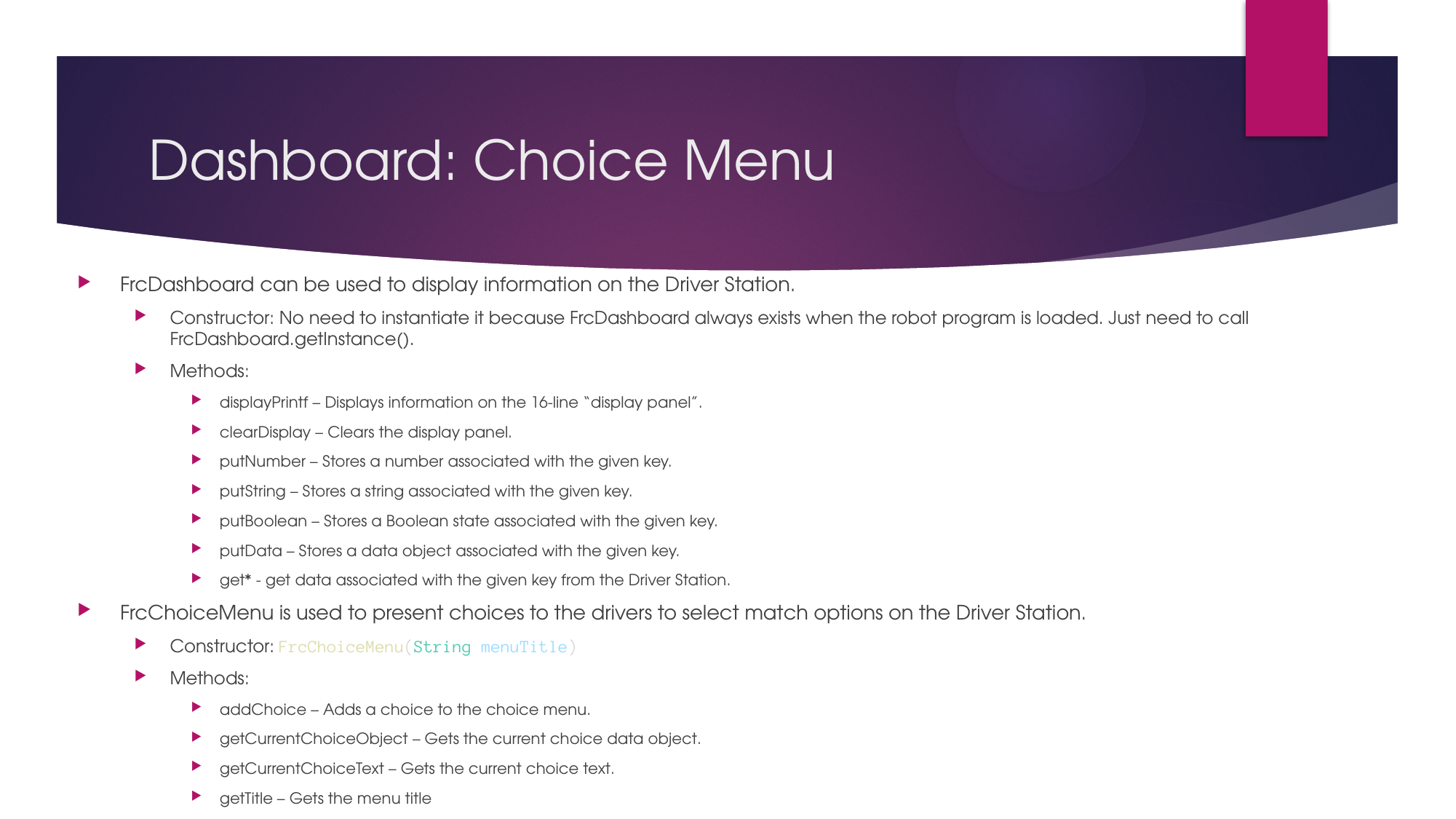

# Dashboard: Choice Menu
FrcDashboard can be used to display information on the Driver Station.
Constructor: No need to instantiate it because FrcDashboard always exists when the robot program is loaded. Just need to call FrcDashboard.getInstance().
Methods:
displayPrintf – Displays information on the 16-line “display panel”.
clearDisplay – Clears the display panel.
putNumber – Stores a number associated with the given key.
putString – Stores a string associated with the given key.
putBoolean – Stores a Boolean state associated with the given key.
putData – Stores a data object associated with the given key.
get* - get data associated with the given key from the Driver Station.
FrcChoiceMenu is used to present choices to the drivers to select match options on the Driver Station.
Constructor: FrcChoiceMenu(String menuTitle)
Methods:
addChoice – Adds a choice to the choice menu.
getCurrentChoiceObject – Gets the current choice data object.
getCurrentChoiceText – Gets the current choice text.
getTitle – Gets the menu title